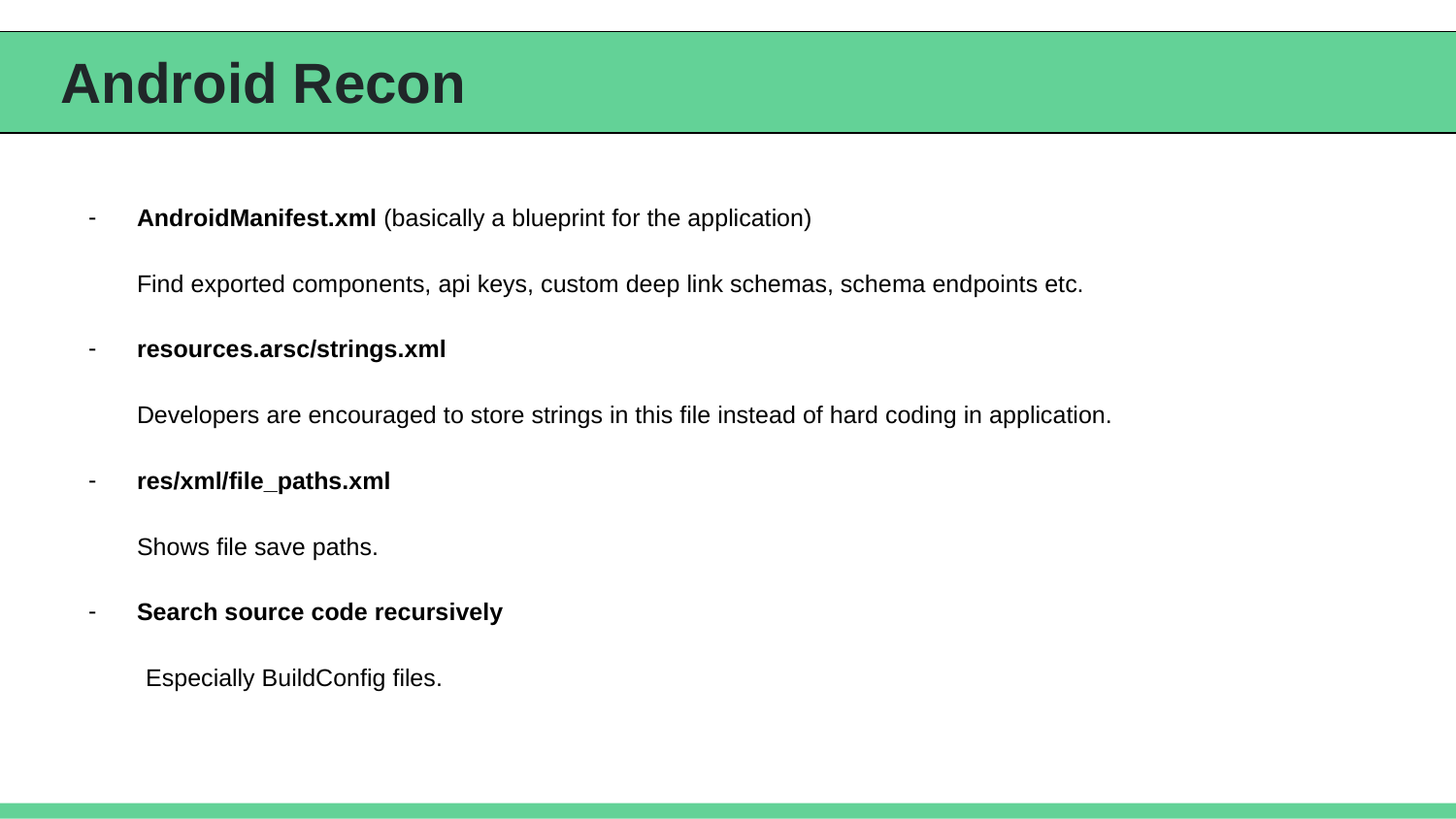

# Android Recon
AndroidManifest.xml (basically a blueprint for the application)
Find exported components, api keys, custom deep link schemas, schema endpoints etc.
resources.arsc/strings.xml
Developers are encouraged to store strings in this file instead of hard coding in application.
res/xml/file_paths.xml
Shows file save paths.
Search source code recursively
            Especially BuildConfig files.